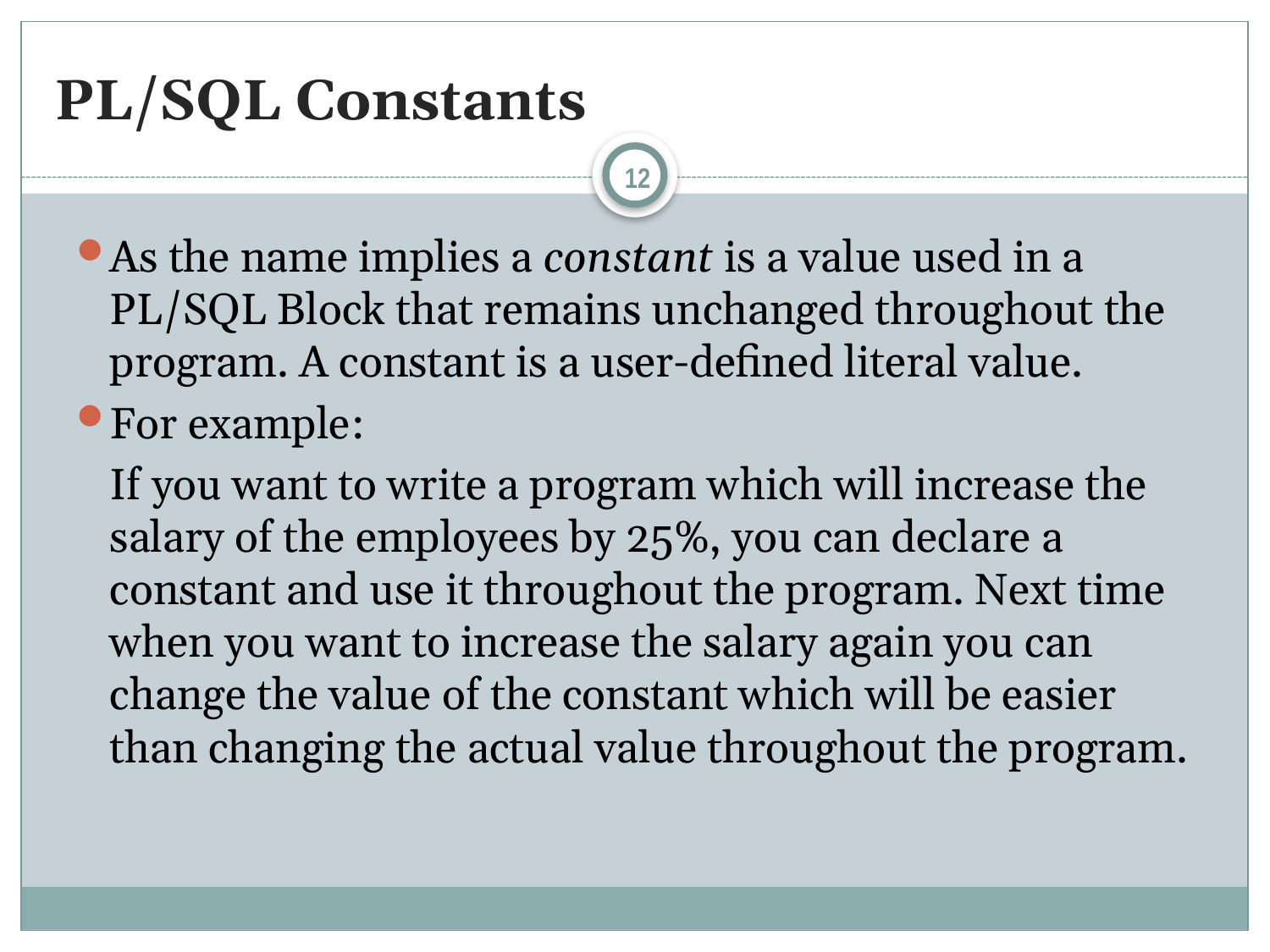

# PL/SQL Constants
12
As the name implies a constant is a value used in a PL/SQL Block that remains unchanged throughout the program. A constant is a user-defined literal value.
For example:
	If you want to write a program which will increase the salary of the employees by 25%, you can declare a constant and use it throughout the program. Next time when you want to increase the salary again you can change the value of the constant which will be easier than changing the actual value throughout the program.